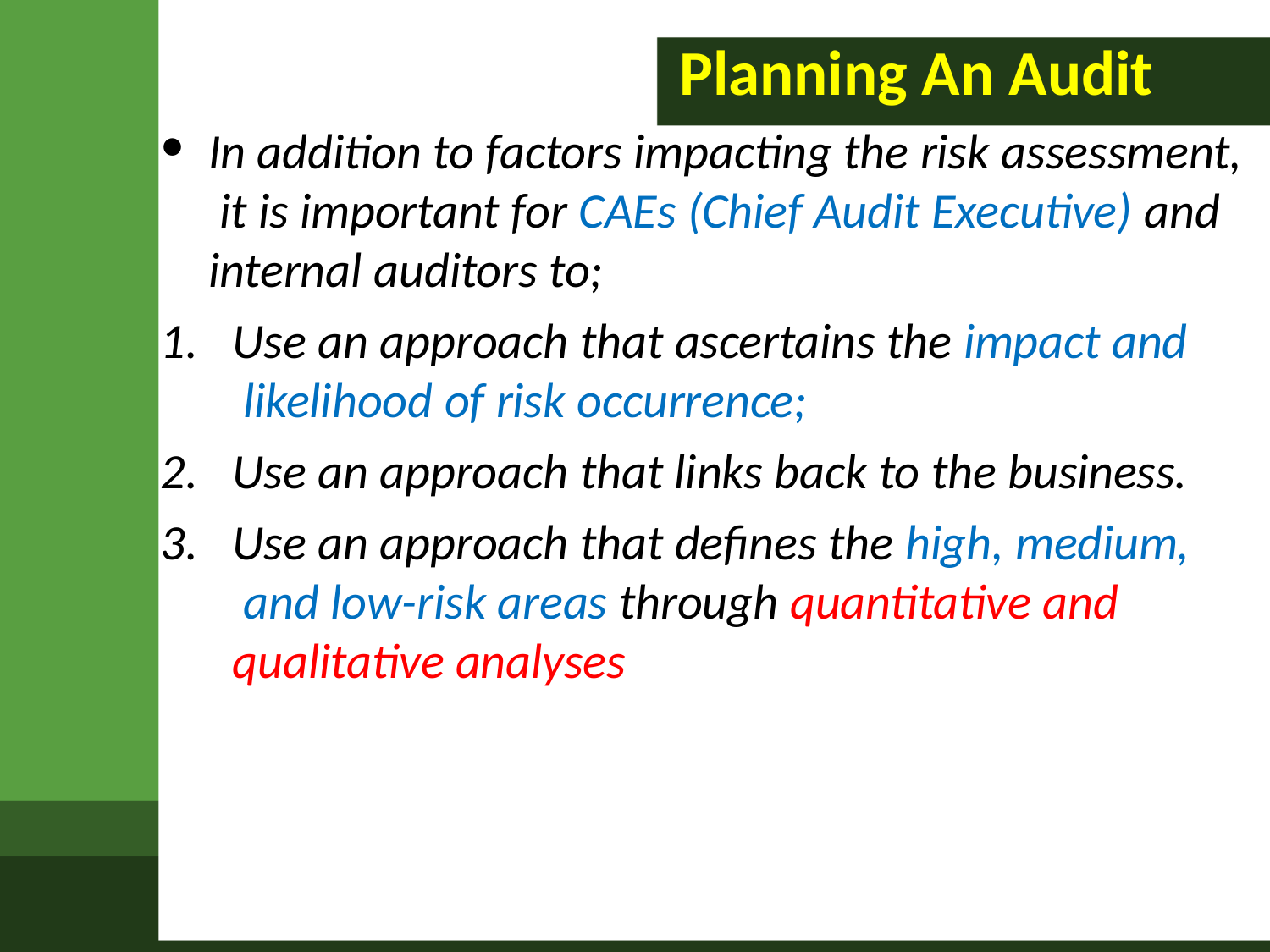

# Planning An Audit
In addition to factors impacting the risk assessment,  it is important for CAEs (Chief Audit Executive) and  internal auditors to;
Use an approach that ascertains the impact and  likelihood of risk occurrence;
Use an approach that links back to the business.
Use an approach that defines the high, medium,  and low-risk areas through quantitative and  qualitative analyses